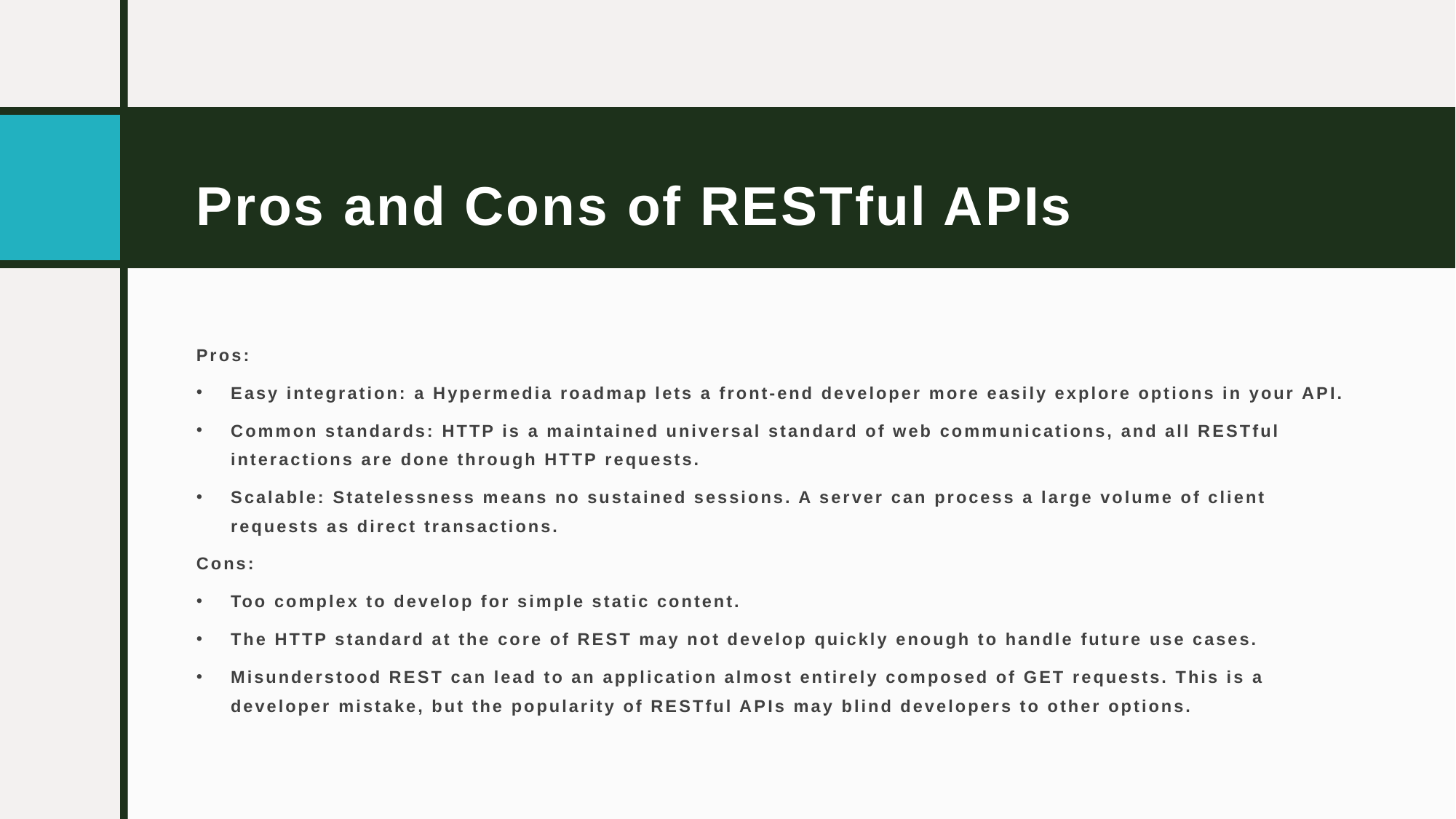

# Pros and Cons of RESTful APIs

Pros:
Easy integration: a Hypermedia roadmap lets a front-end developer more easily explore options in your API.
Common standards: HTTP is a maintained universal standard of web communications, and all RESTful interactions are done through HTTP requests.
Scalable: Statelessness means no sustained sessions. A server can process a large volume of client requests as direct transactions.
Cons:
Too complex to develop for simple static content.
The HTTP standard at the core of REST may not develop quickly enough to handle future use cases.
Misunderstood REST can lead to an application almost entirely composed of GET requests. This is a developer mistake, but the popularity of RESTful APIs may blind developers to other options.